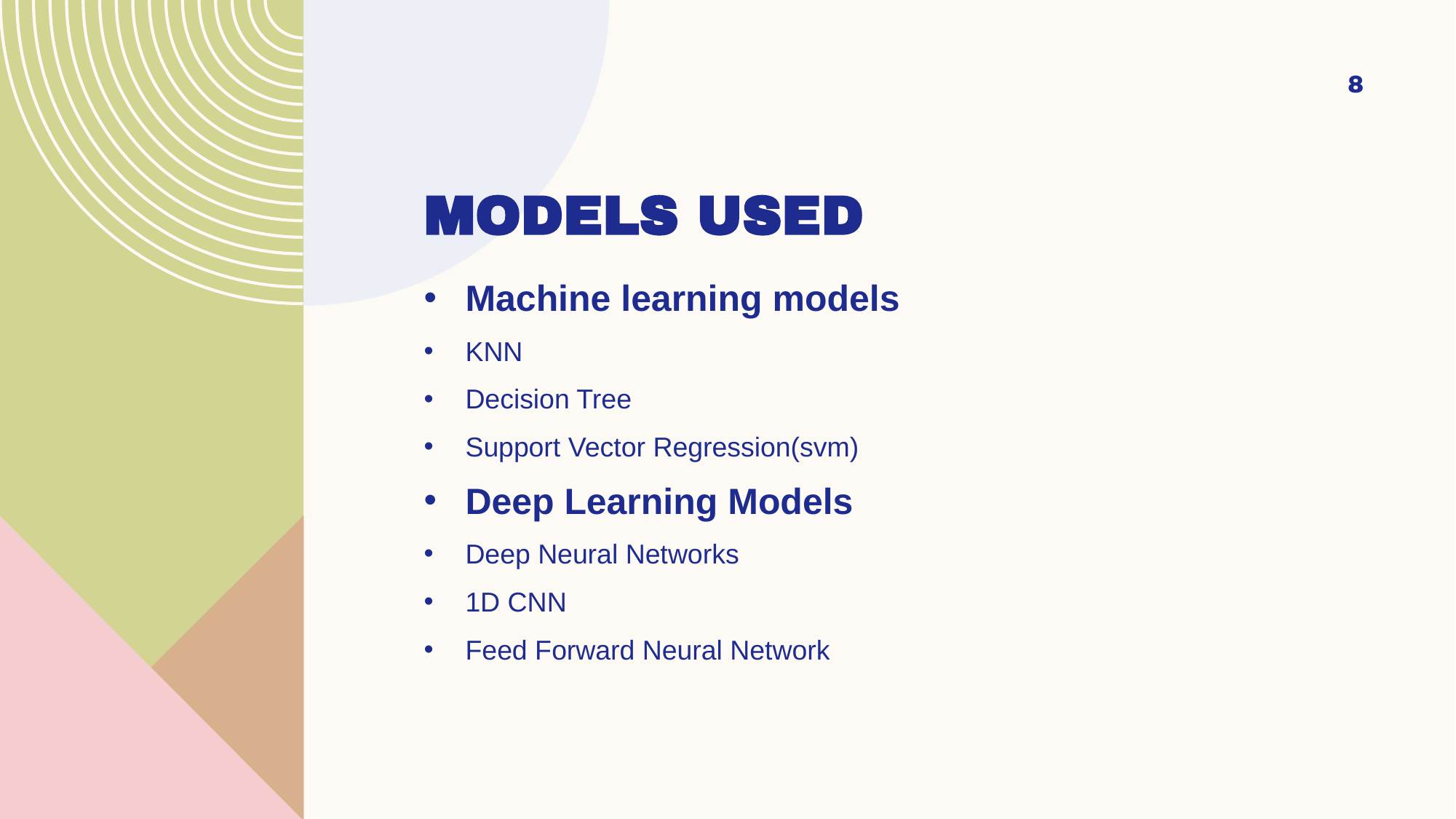

8
# Models used
Machine learning models
KNN
Decision Tree
Support Vector Regression(svm)
Deep Learning Models
Deep Neural Networks
1D CNN
Feed Forward Neural Network